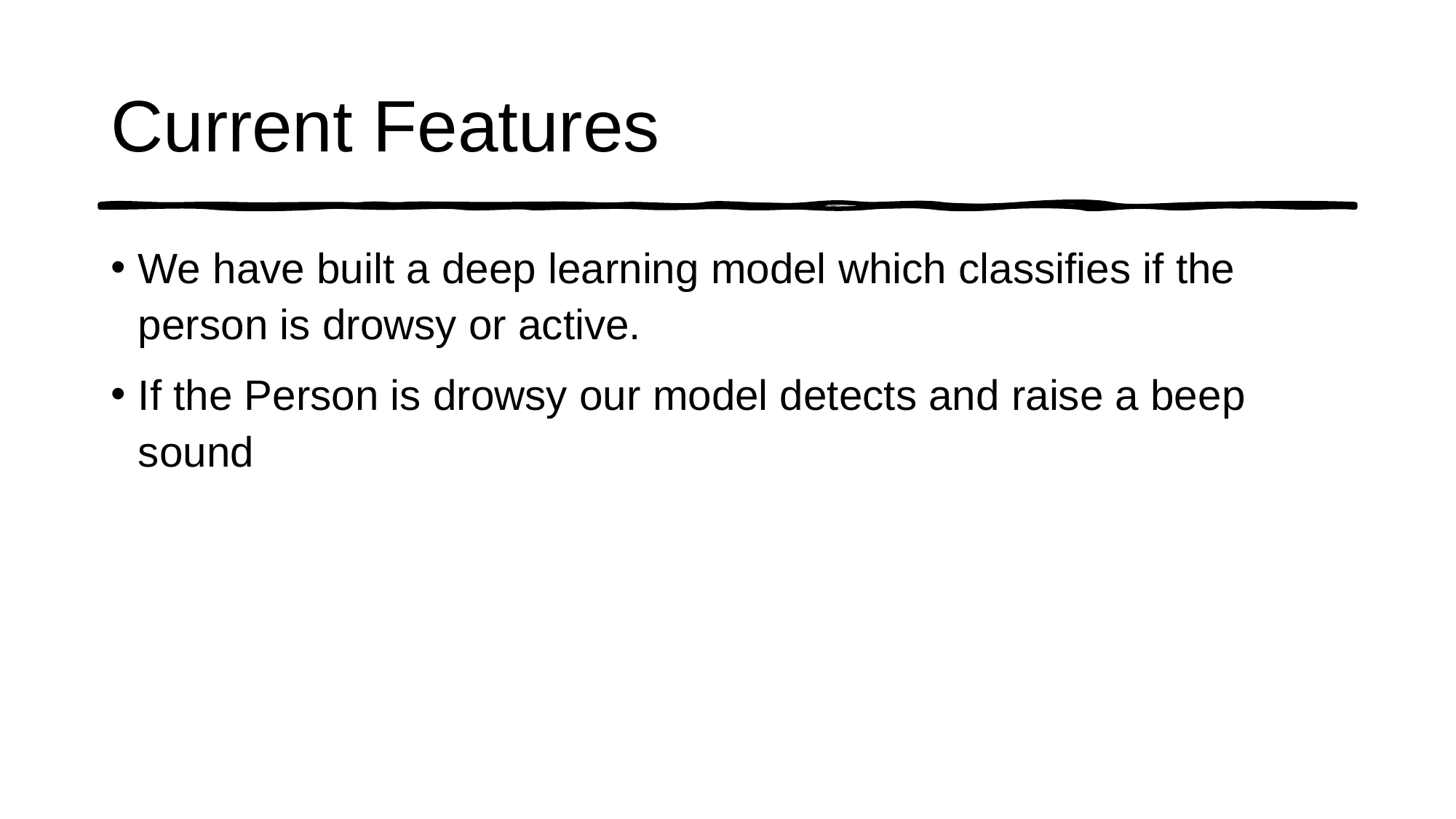

# Current Features
We have built a deep learning model which classifies if the person is drowsy or active.
If the Person is drowsy our model detects and raise a beep sound